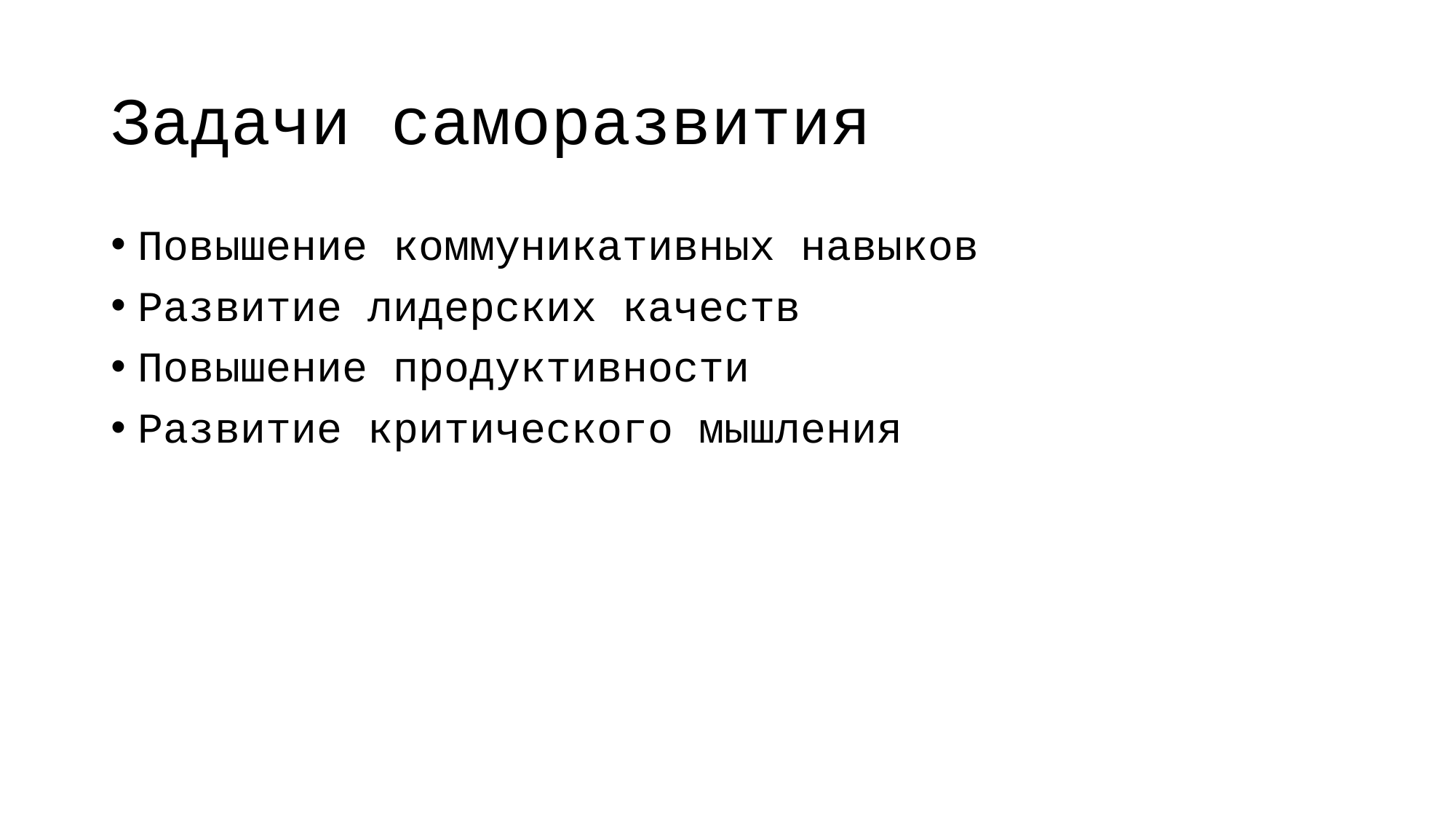

# Задачи саморазвития
Повышение коммуникативных навыков
Развитие лидерских качеств
Повышение продуктивности
Развитие критического мышления